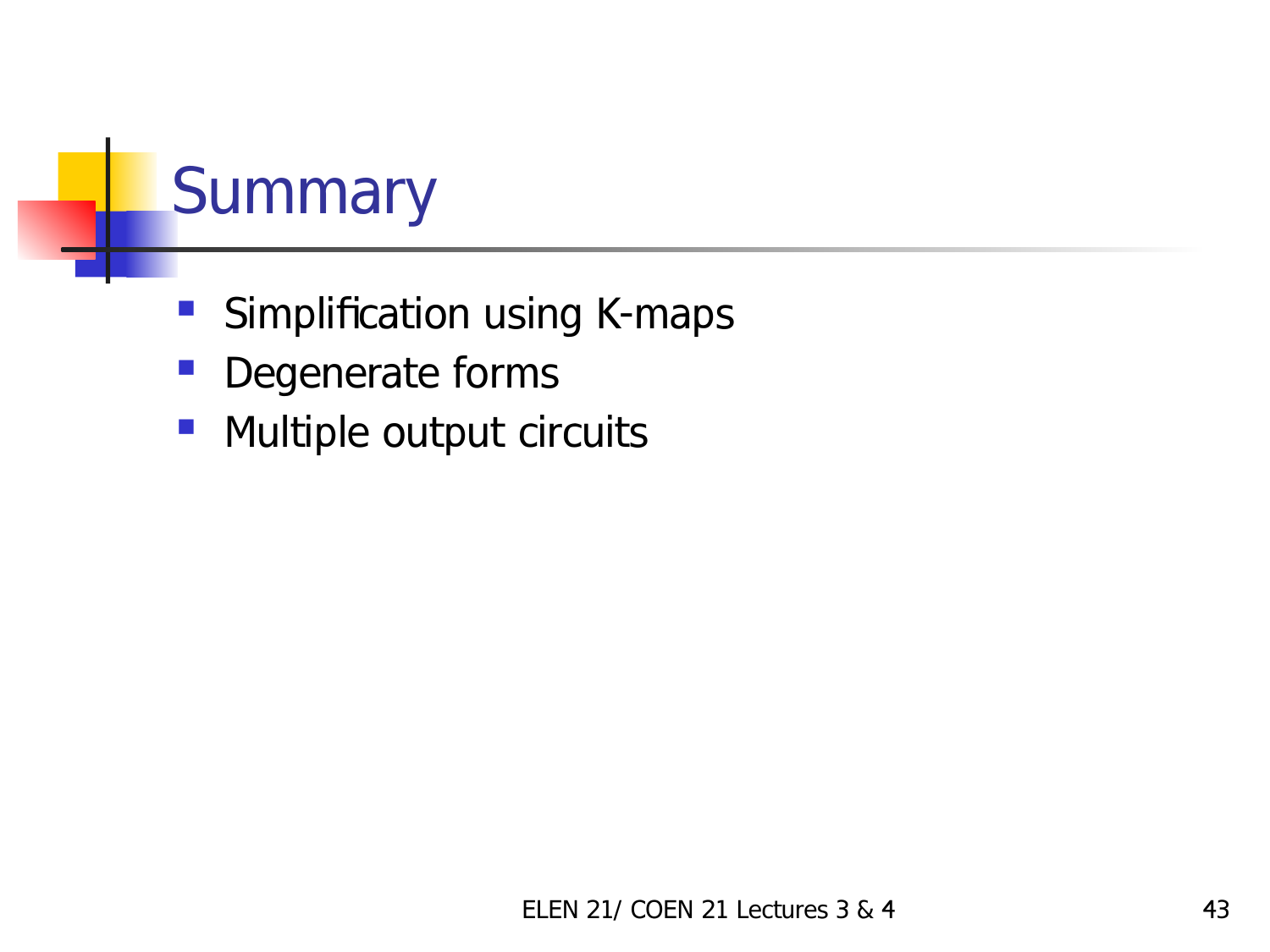

# Summary
Simplification using K-maps
Degenerate forms
Multiple output circuits
ELEN 21/ COEN 21 Lectures 3 & 4
43